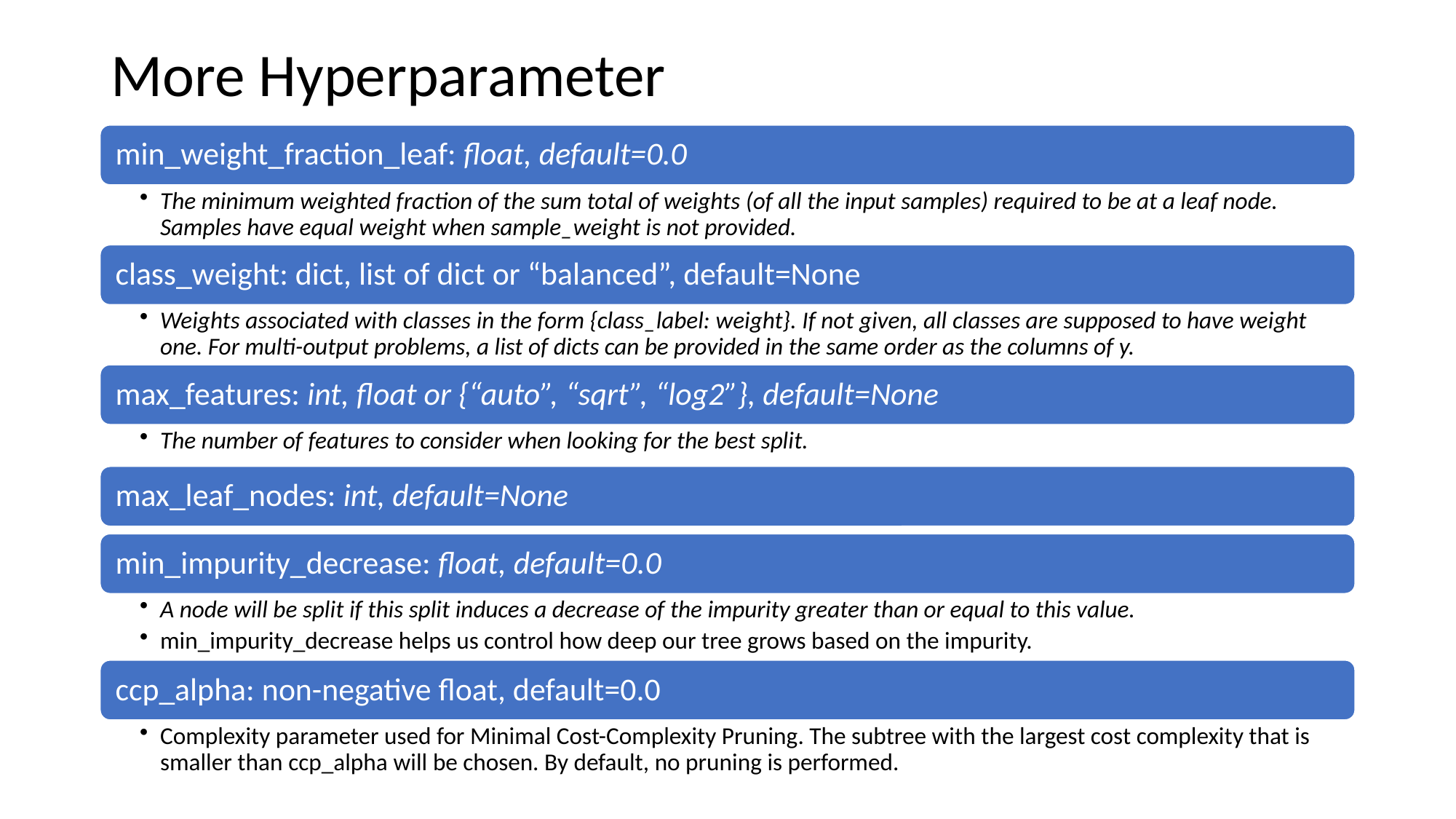

# More Hyperparameter
min_weight_fraction_leaf: float, default=0.0
The minimum weighted fraction of the sum total of weights (of all the input samples) required to be at a leaf node. Samples have equal weight when sample_weight is not provided.
class_weight: dict, list of dict or “balanced”, default=None
Weights associated with classes in the form {class_label: weight}. If not given, all classes are supposed to have weight one. For multi-output problems, a list of dicts can be provided in the same order as the columns of y.
max_features: int, float or {“auto”, “sqrt”, “log2”}, default=None
The number of features to consider when looking for the best split.
max_leaf_nodes: int, default=None
min_impurity_decrease: float, default=0.0
A node will be split if this split induces a decrease of the impurity greater than or equal to this value.
min_impurity_decrease helps us control how deep our tree grows based on the impurity.
ccp_alpha: non-negative float, default=0.0
Complexity parameter used for Minimal Cost-Complexity Pruning. The subtree with the largest cost complexity that is smaller than ccp_alpha will be chosen. By default, no pruning is performed.